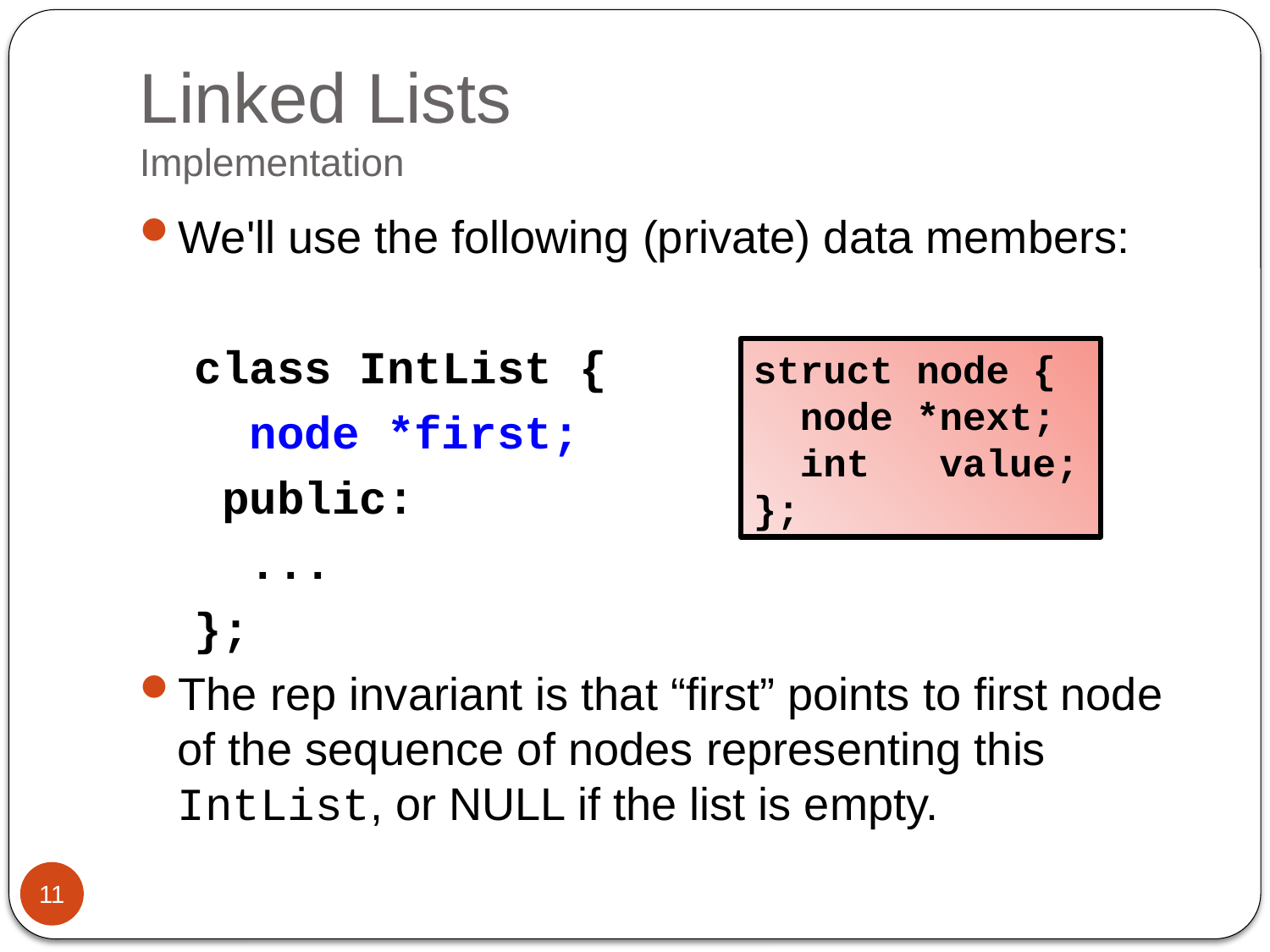

# Linked Lists Implementation
We'll use the following (private) data members:

  class IntList {
    node *first;
   public:
    ...
  };
The rep invariant is that “first” points to first node of the sequence of nodes representing this IntList, or NULL if the list is empty.
struct node {
  node *next;
  int   value;
};
11